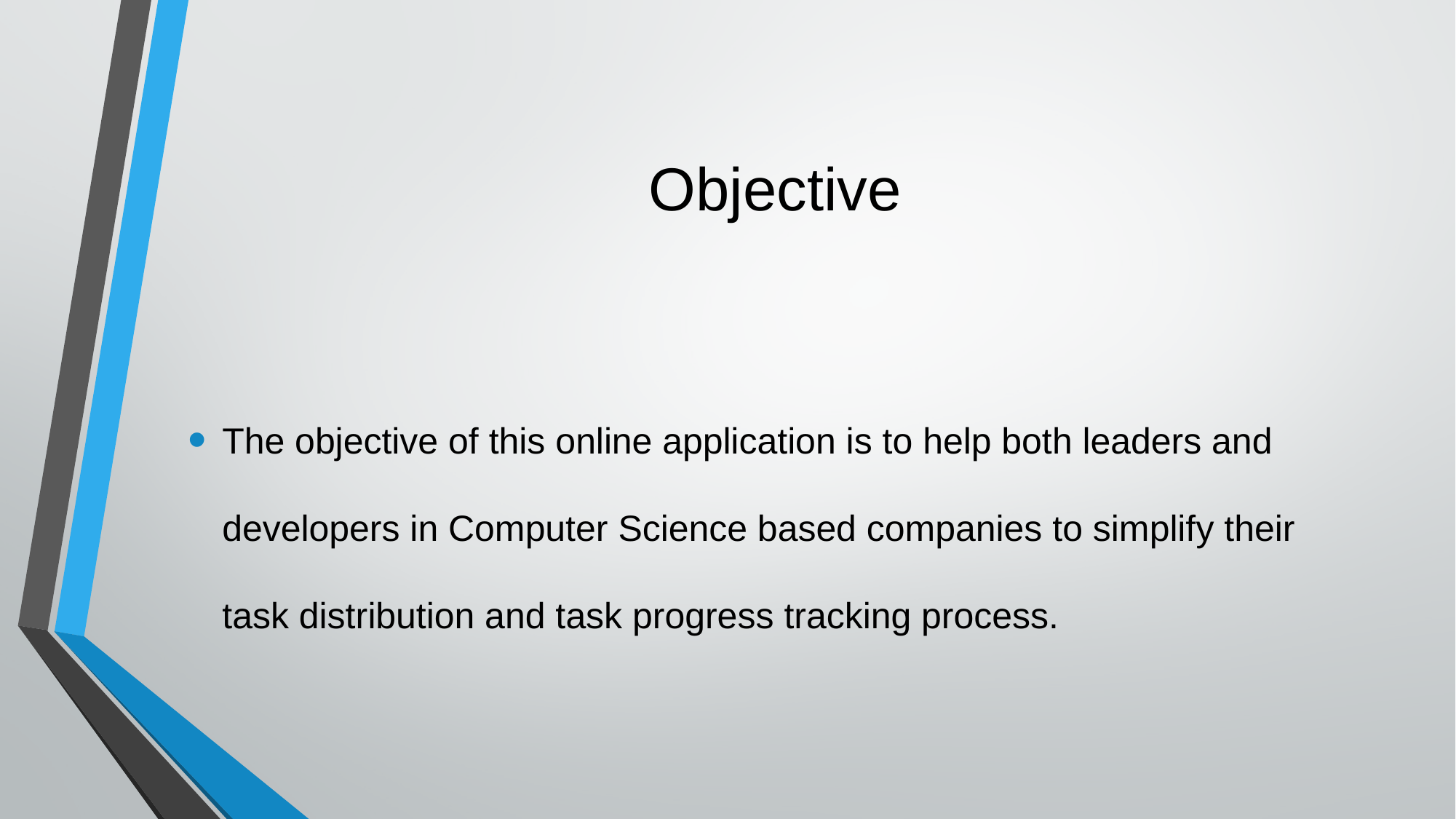

# Objective
The objective of this online application is to help both leaders and developers in Computer Science based companies to simplify their task distribution and task progress tracking process.